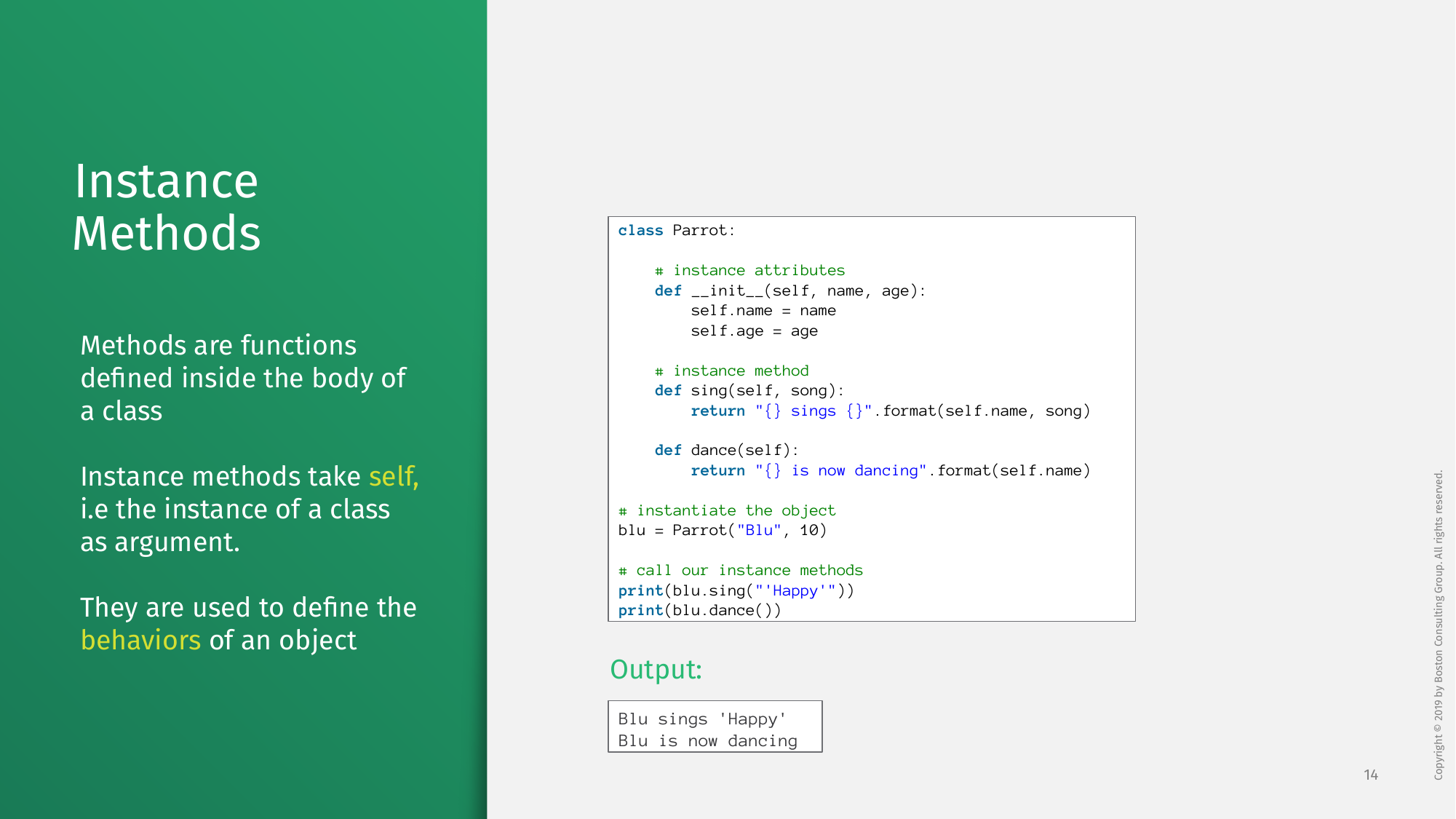

# Instance Methods
class Parrot:

    # instance attributes
    def __init__(self, name, age):
        self.name = name
        self.age = age

    # instance method
    def sing(self, song):
        return "{} sings {}".format(self.name, song)

    def dance(self):
        return "{} is now dancing".format(self.name)

# instantiate the object
blu = Parrot("Blu", 10)

# call our instance methods
print(blu.sing("'Happy'"))
print(blu.dance())
Methods are functions defined inside the body of a class

Instance methods take self, i.e the instance of a class as argument.

They are used to define the behaviors of an object
Output:
Blu sings 'Happy'
Blu is now dancing